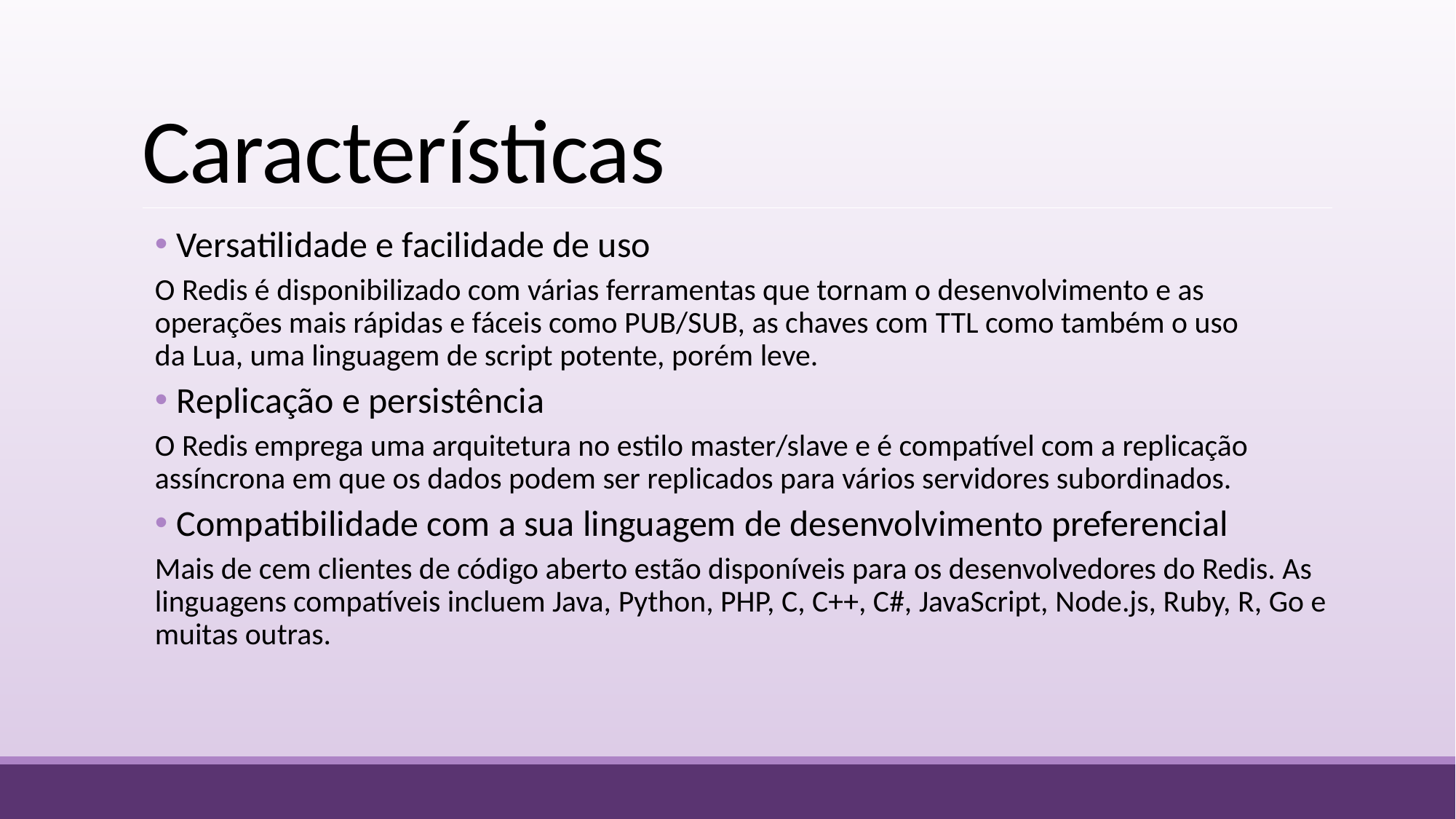

# Características
Versatilidade e facilidade de uso
O Redis é disponibilizado com várias ferramentas que tornam o desenvolvimento e as operações mais rápidas e fáceis como PUB/SUB, as chaves com TTL como também o uso da Lua, uma linguagem de script potente, porém leve.
Replicação e persistência
O Redis emprega uma arquitetura no estilo master/slave e é compatível com a replicação assíncrona em que os dados podem ser replicados para vários servidores subordinados.
Compatibilidade com a sua linguagem de desenvolvimento preferencial
Mais de cem clientes de código aberto estão disponíveis para os desenvolvedores do Redis. As linguagens compatíveis incluem Java, Python, PHP, C, C++, C#, JavaScript, Node.js, Ruby, R, Go e muitas outras.